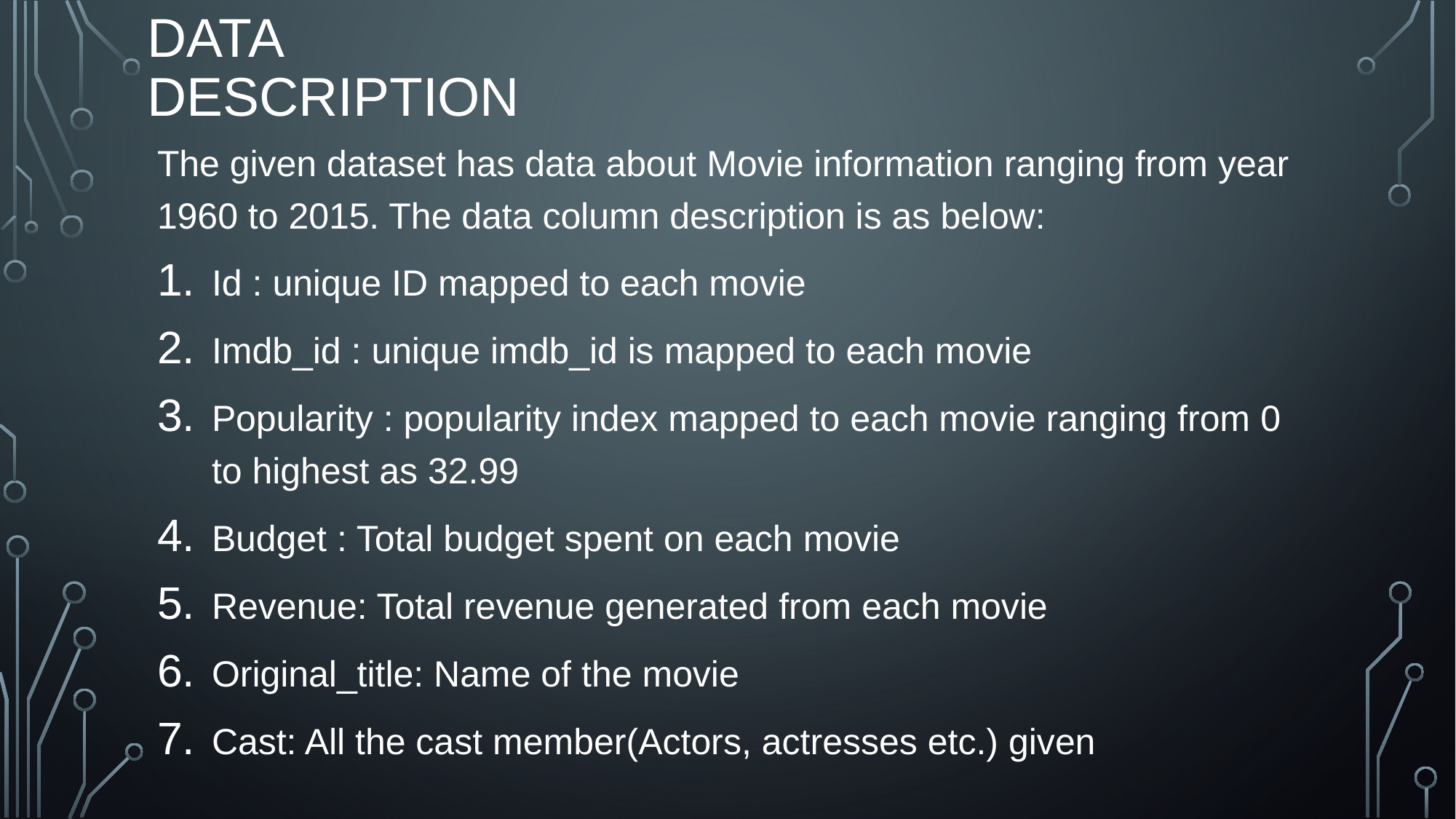

# Data description
The given dataset has data about Movie information ranging from year 1960 to 2015. The data column description is as below:
Id : unique ID mapped to each movie
Imdb_id : unique imdb_id is mapped to each movie
Popularity : popularity index mapped to each movie ranging from 0 to highest as 32.99
Budget : Total budget spent on each movie
Revenue: Total revenue generated from each movie
Original_title: Name of the movie
Cast: All the cast member(Actors, actresses etc.) given